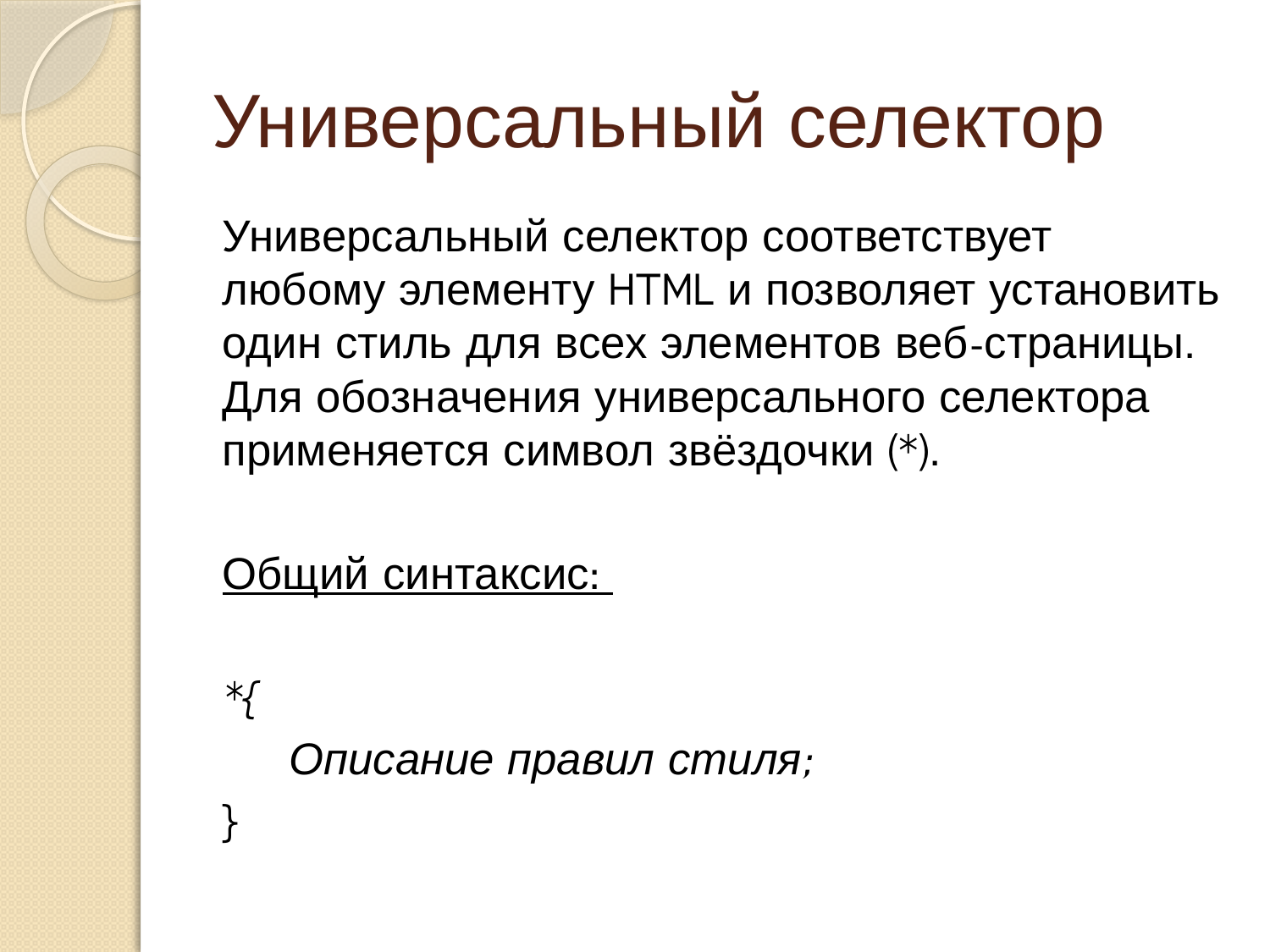

# Универсальный селектор
Универсальный селектор соответствует любому элементу HTML и позволяет установить один стиль для всех элементов веб-страницы. Для обозначения универсального селектора применяется символ звёздочки (*).

Общий синтаксис:

*{
     Описание правил стиля;
}